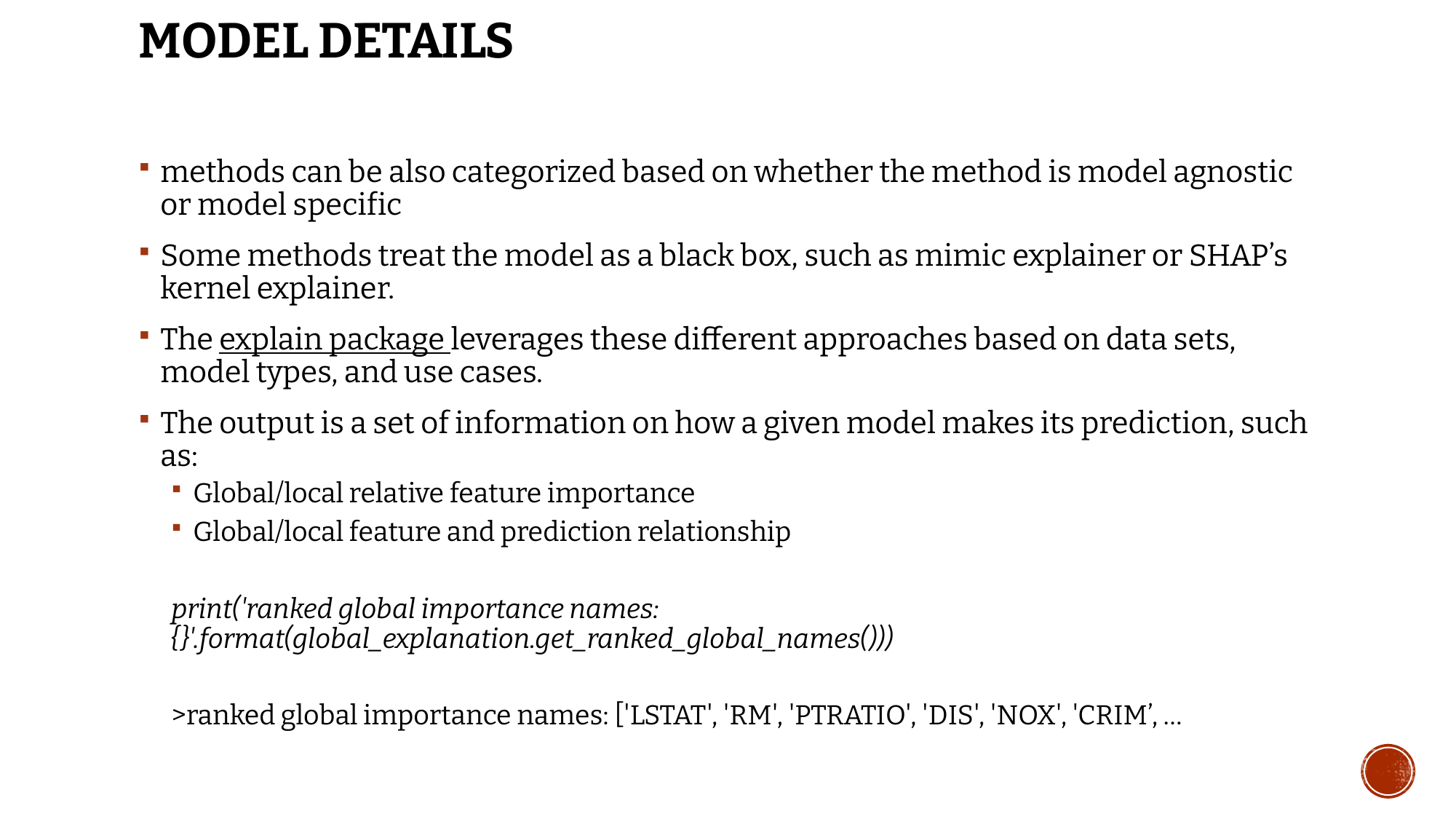

# Model details
methods can be also categorized based on whether the method is model agnostic or model specific
Some methods treat the model as a black box, such as mimic explainer or SHAP’s kernel explainer.
The explain package leverages these different approaches based on data sets, model types, and use cases.
The output is a set of information on how a given model makes its prediction, such as:
Global/local relative feature importance
Global/local feature and prediction relationship

print('ranked global importance names: {}'.format(global_explanation.get_ranked_global_names()))

>ranked global importance names: ['LSTAT', 'RM', 'PTRATIO', 'DIS', 'NOX', 'CRIM’, …